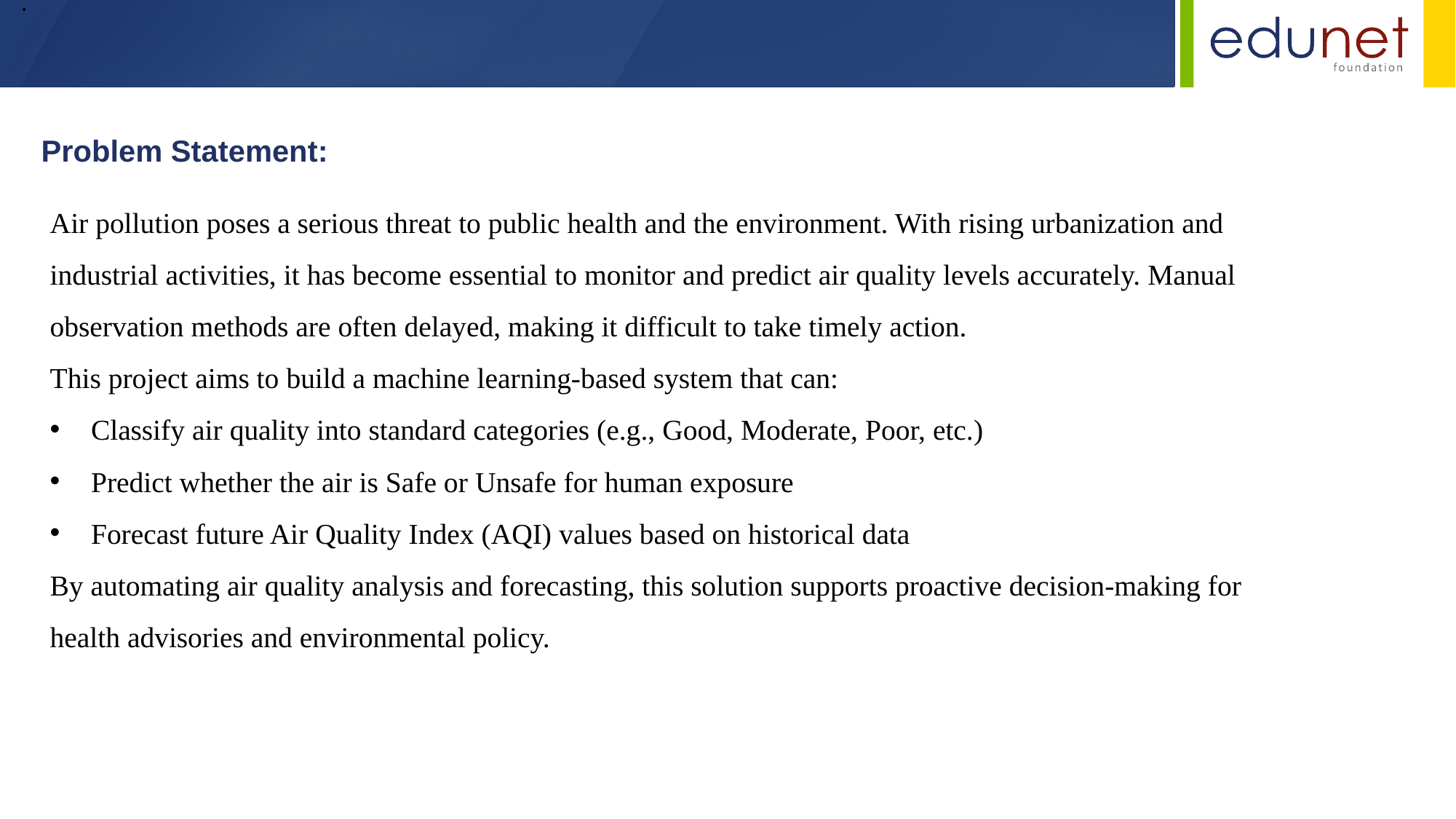

.
Problem Statement:
Air pollution poses a serious threat to public health and the environment. With rising urbanization and industrial activities, it has become essential to monitor and predict air quality levels accurately. Manual observation methods are often delayed, making it difficult to take timely action.
This project aims to build a machine learning-based system that can:
Classify air quality into standard categories (e.g., Good, Moderate, Poor, etc.)
Predict whether the air is Safe or Unsafe for human exposure
Forecast future Air Quality Index (AQI) values based on historical data
By automating air quality analysis and forecasting, this solution supports proactive decision-making for health advisories and environmental policy.